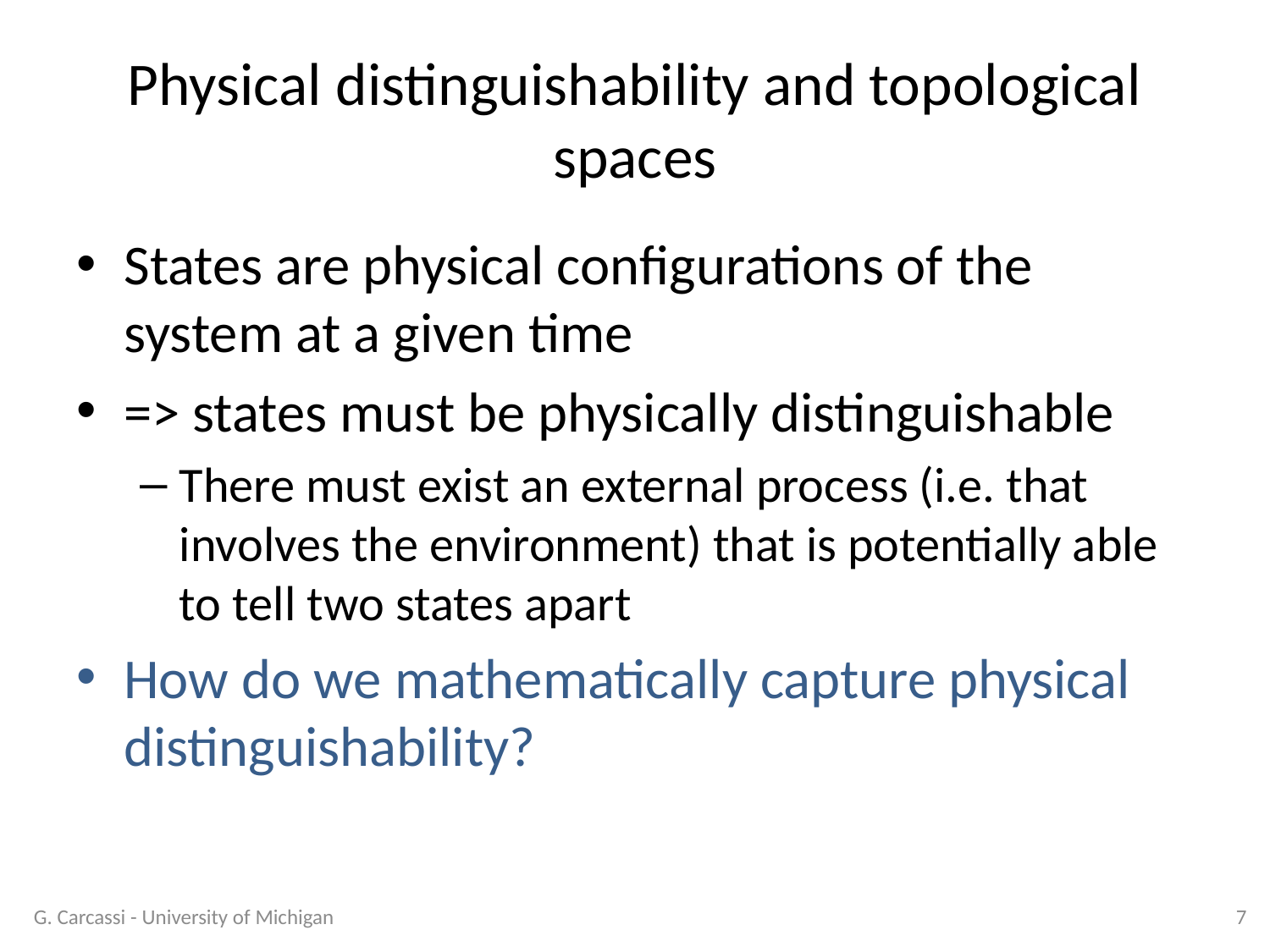

# Physical distinguishability and topological spaces
States are physical configurations of the system at a given time
=> states must be physically distinguishable
There must exist an external process (i.e. that involves the environment) that is potentially able to tell two states apart
How do we mathematically capture physical distinguishability?

G. Carcassi - University of Michigan
7